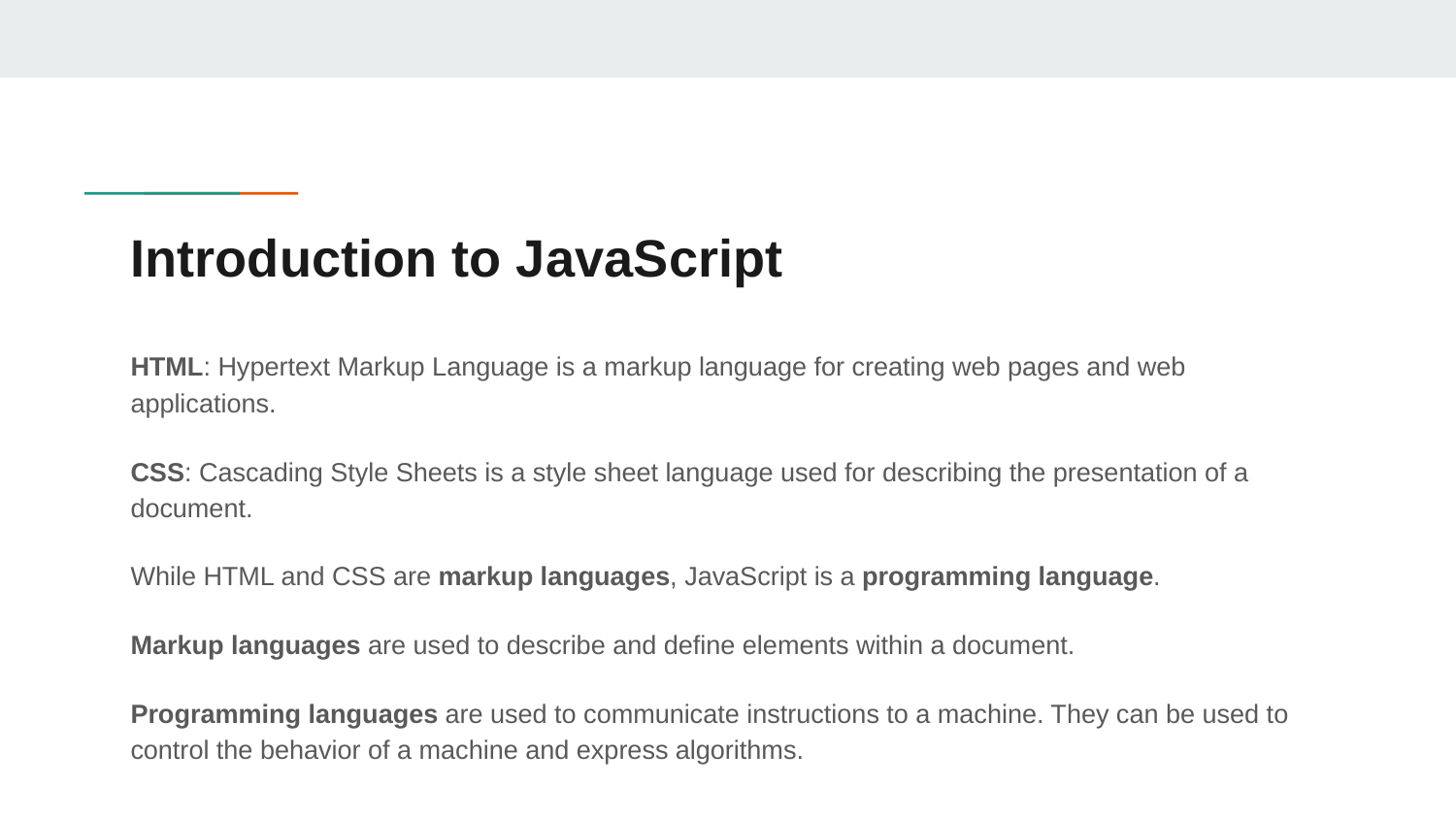

# Introduction to JavaScript
HTML: Hypertext Markup Language is a markup language for creating web pages and web applications.
CSS: Cascading Style Sheets is a style sheet language used for describing the presentation of a document.
While HTML and CSS are markup languages, JavaScript is a programming language.
Markup languages are used to describe and define elements within a document.
Programming languages are used to communicate instructions to a machine. They can be used to control the behavior of a machine and express algorithms.